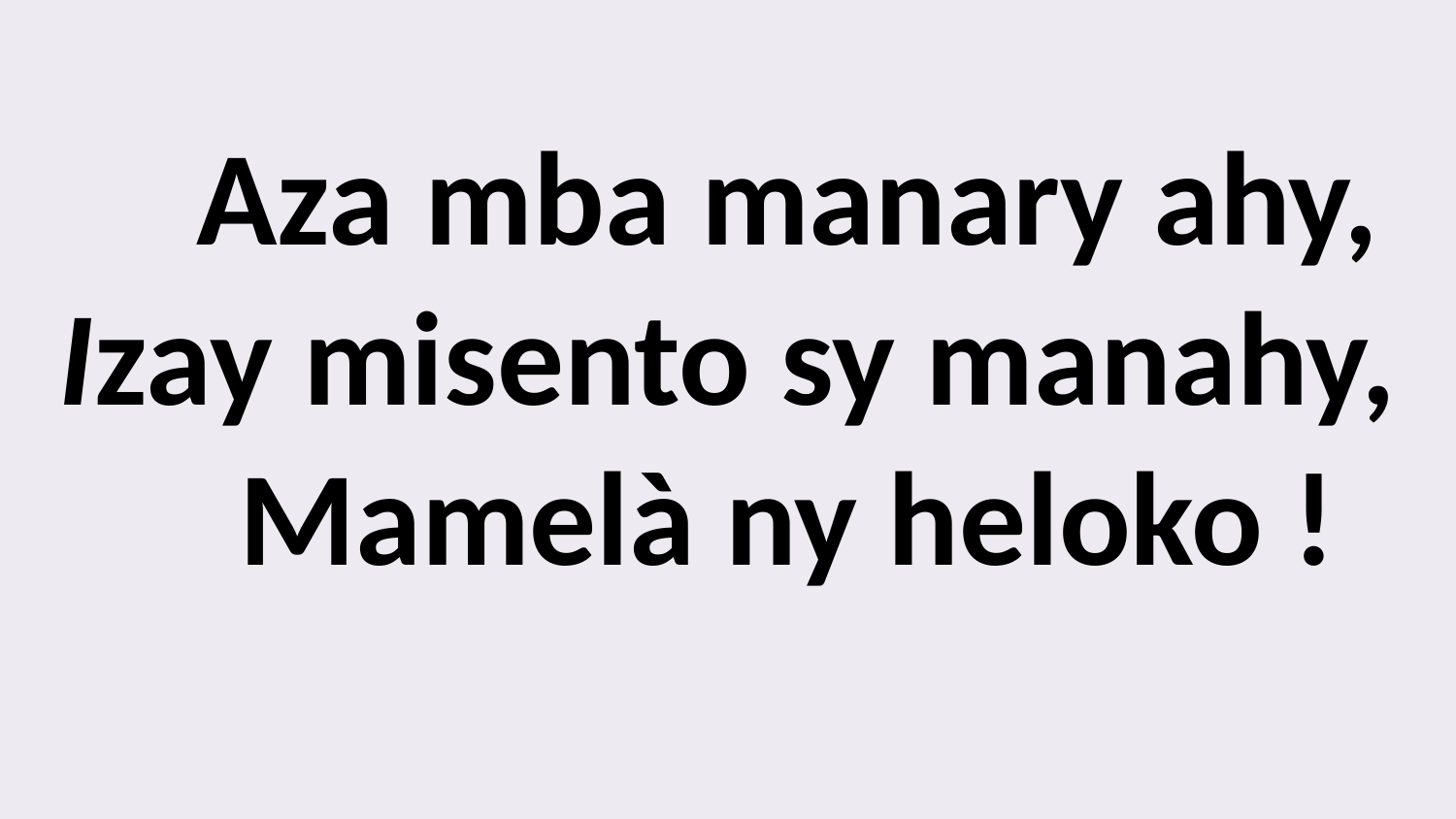

Aza mba manary ahy,
Izay misento sy manahy,
    Mamelà ny heloko !